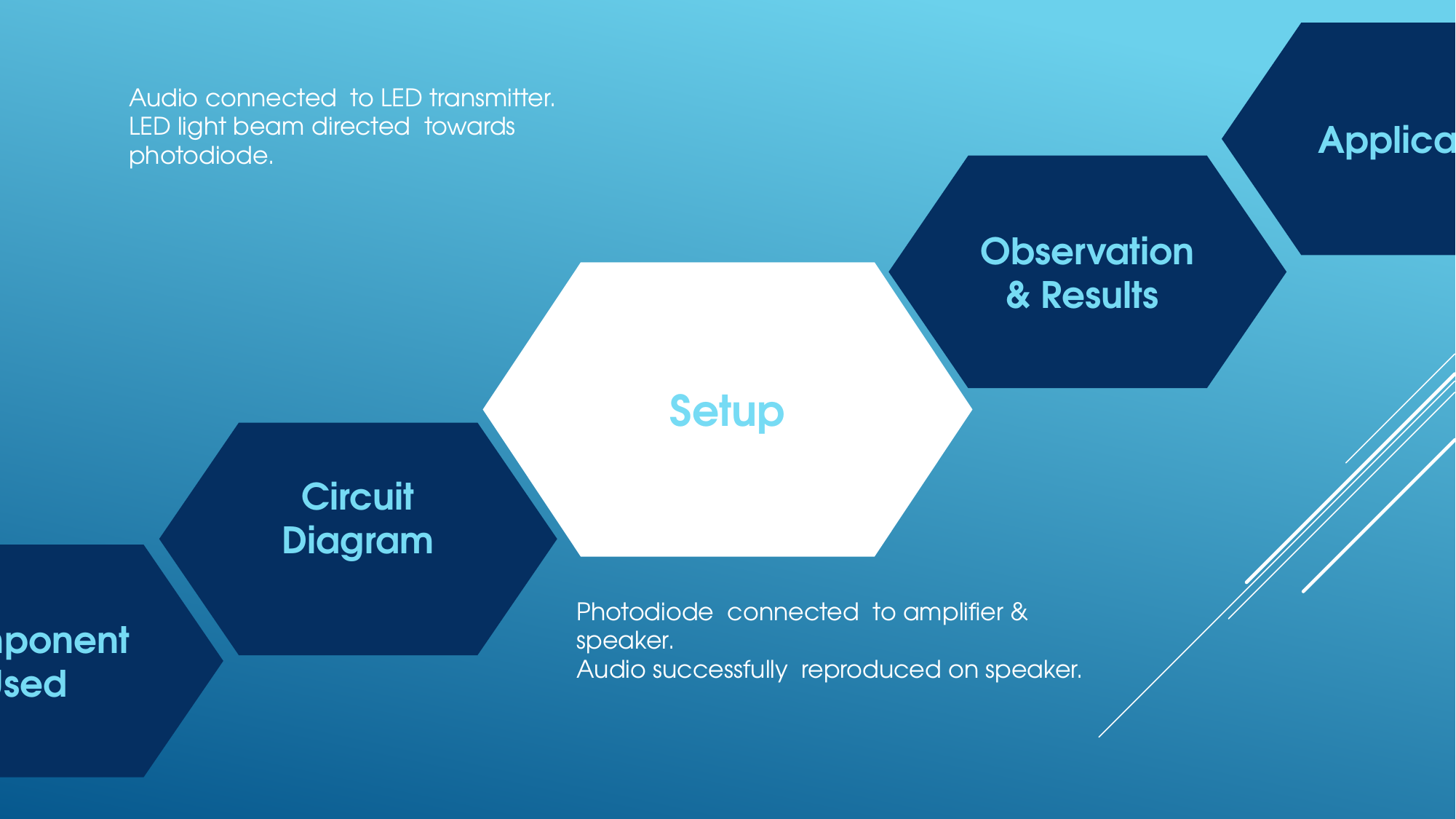

Application
Audio connected  to LED transmitter.
LED light beam directed  towards  photodiode.
Observation & Results
Setup
Circuit
Diagram

Component Used
Photodiode  connected  to amplifier & speaker.
Audio successfully  reproduced on speaker.